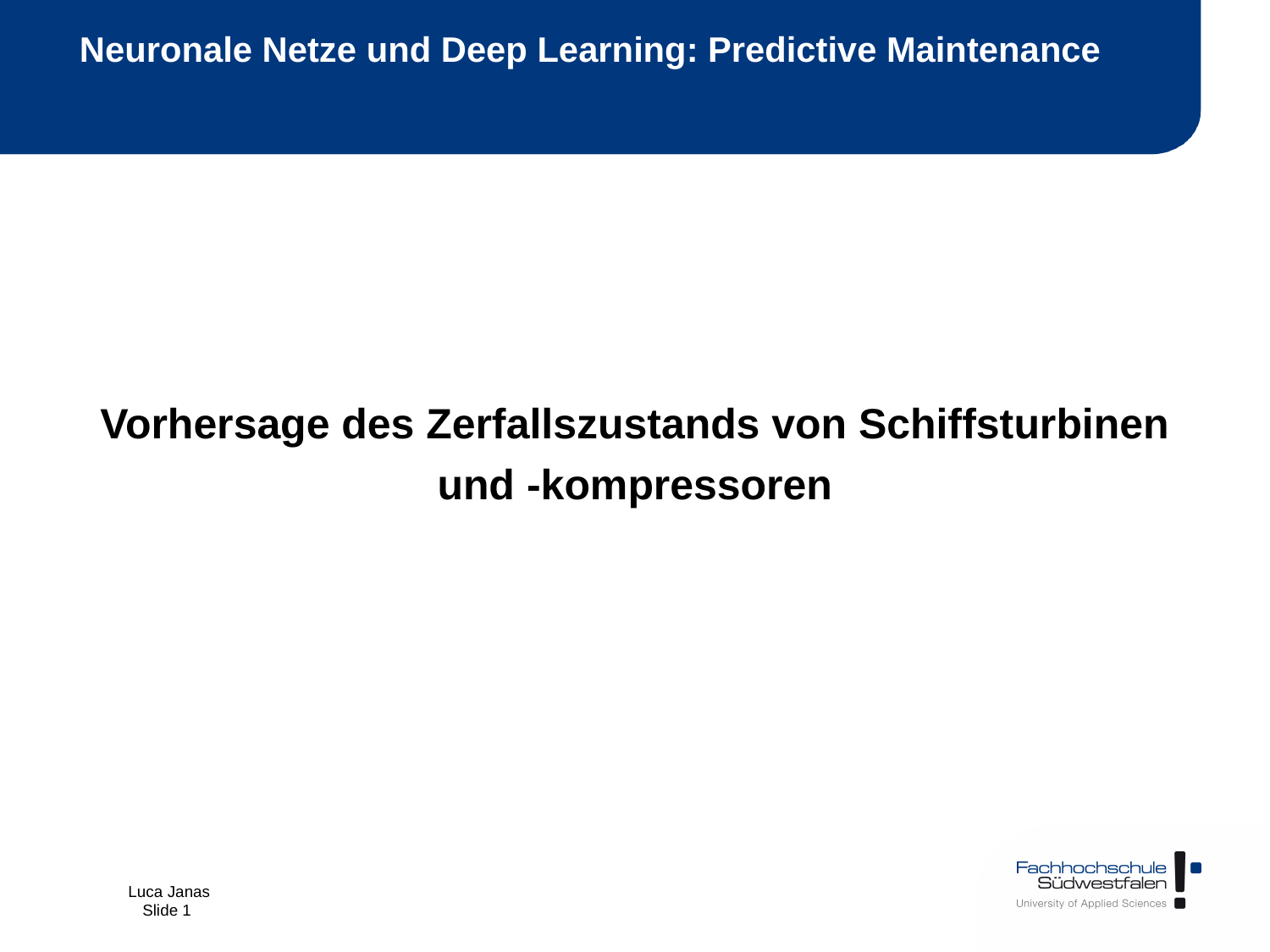

# Neuronale Netze und Deep Learning: Predictive Maintenance
Vorhersage des Zerfallszustands von Schiffsturbinen und -kompressoren